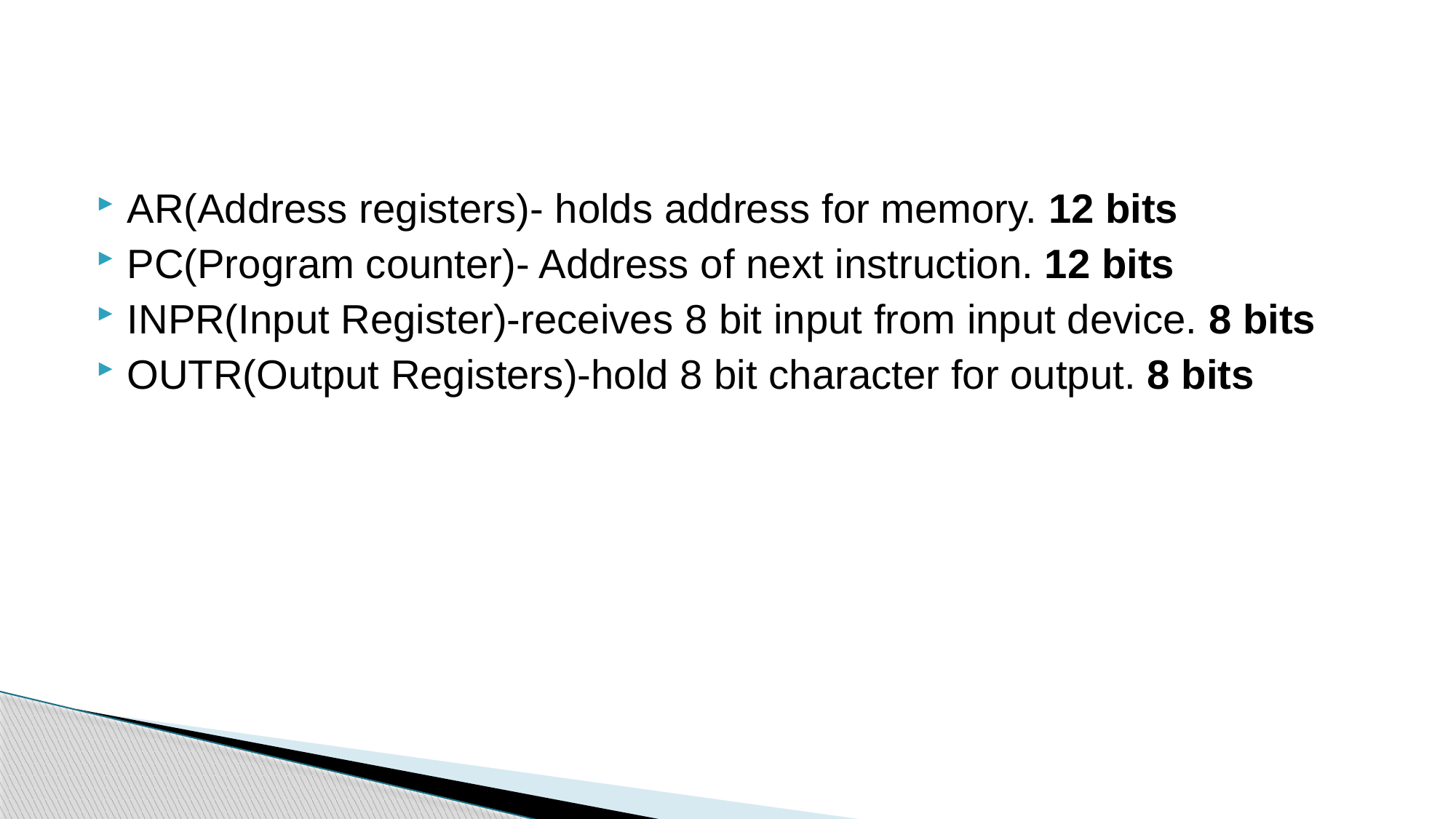

#
AR(Address registers)- holds address for memory. 12 bits
PC(Program counter)- Address of next instruction. 12 bits
INPR(Input Register)-receives 8 bit input from input device. 8 bits
OUTR(Output Registers)-hold 8 bit character for output. 8 bits